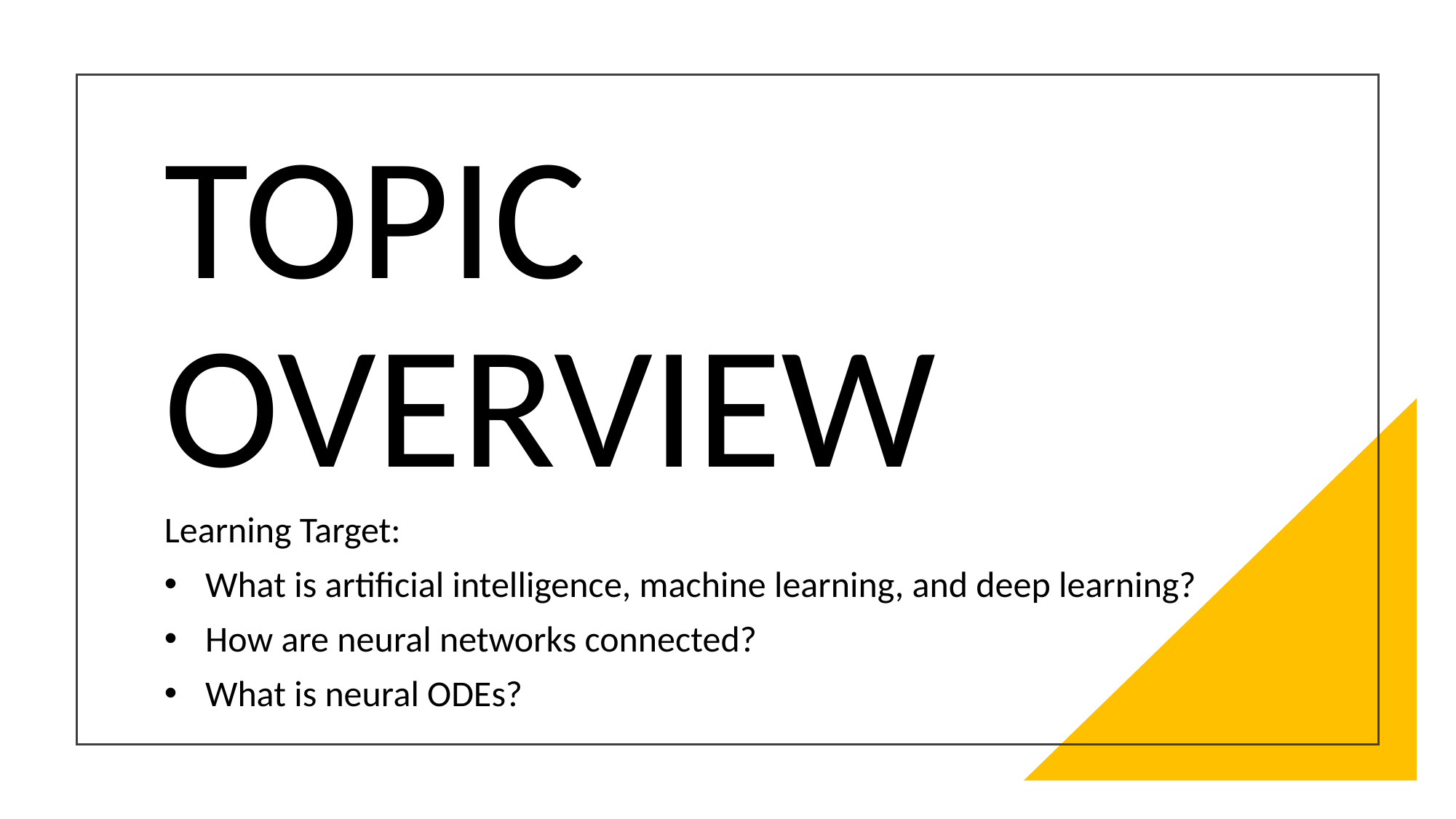

# TOPIC OVERVIEW

Learning Target:
What is artificial intelligence, machine learning, and deep learning?
How are neural networks connected?
What is neural ODEs?